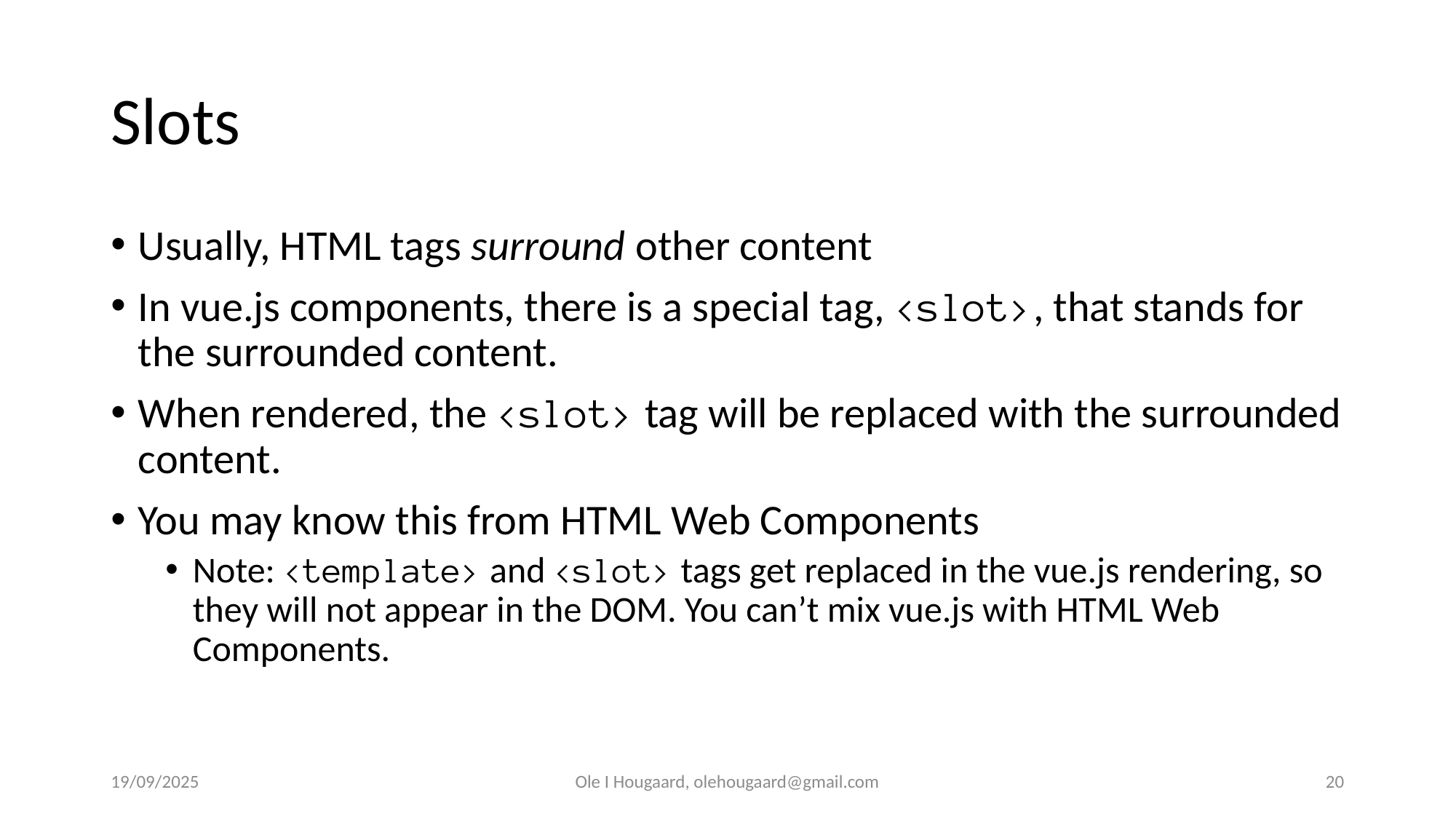

# Slots
Usually, HTML tags surround other content
In vue.js components, there is a special tag, <slot>, that stands for the surrounded content.
When rendered, the <slot> tag will be replaced with the surrounded content.
You may know this from HTML Web Components
Note: <template> and <slot> tags get replaced in the vue.js rendering, so they will not appear in the DOM. You can’t mix vue.js with HTML Web Components.
19/09/2025
Ole I Hougaard, olehougaard@gmail.com
20